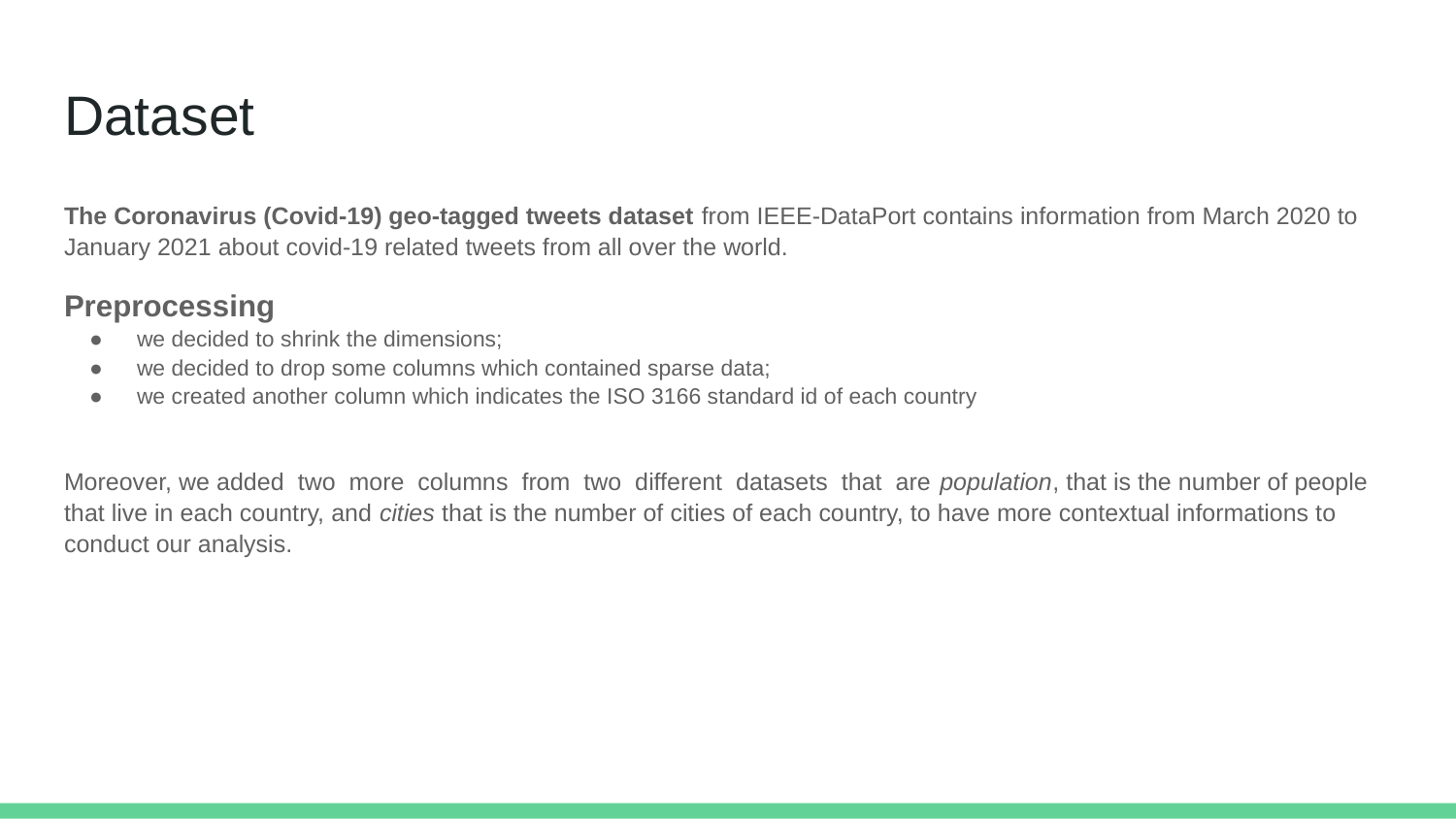

# Dataset
The Coronavirus (Covid-19) geo-tagged tweets dataset from IEEE-DataPort contains information from March 2020 to January 2021 about covid-19 related tweets from all over the world.
Preprocessing
we decided to shrink the dimensions;
we decided to drop some columns which contained sparse data;
we created another column which indicates the ISO 3166 standard id of each country

Moreover, we added  two  more  columns  from  two  different  datasets  that  are population, that is the number of people that live in each country, and cities that is the number of cities of each country, to have more contextual informations to conduct our analysis.